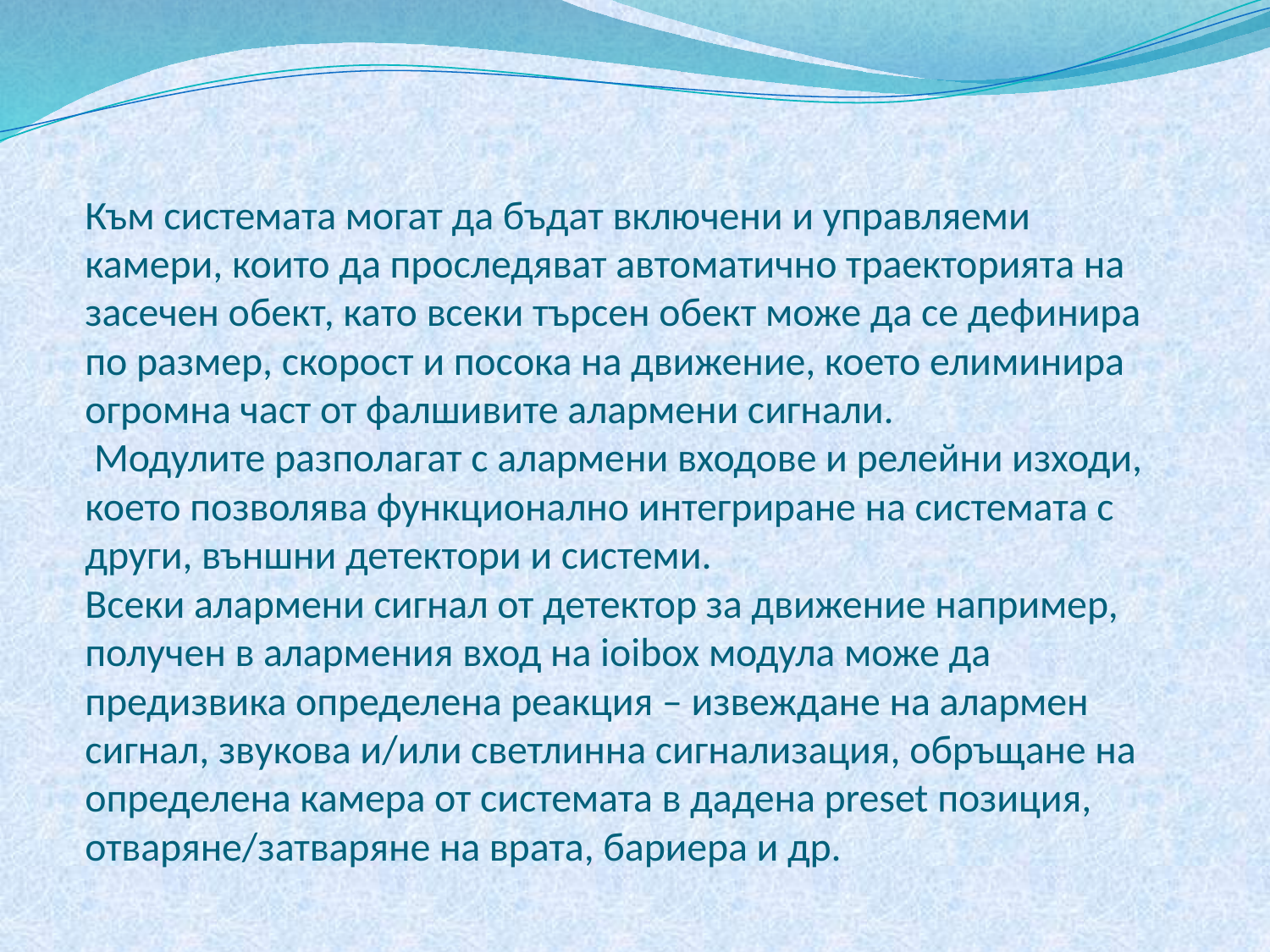

# Към системата могат да бъдат включени и управляеми камери, които да проследяват автоматично траекторията на засечен обект, като всеки търсен обект може да се дефинира по размер, скорост и посока на движение, което елиминира огромна част от фалшивите алармени сигнали. Модулите разполагат с алармени входове и релейни изходи, което позволява функционално интегриране на системата с други, външни детектори и системи. Всеки алармени сигнал от детектор за движение например, получен в алармения вход на ioibox модула може да предизвика определена реакция – извеждане на алармен сигнал, звукова и/или светлинна сигнализация, обръщане на определена камера от системата в дадена preset позиция, отваряне/затваряне на врата, бариера и др.